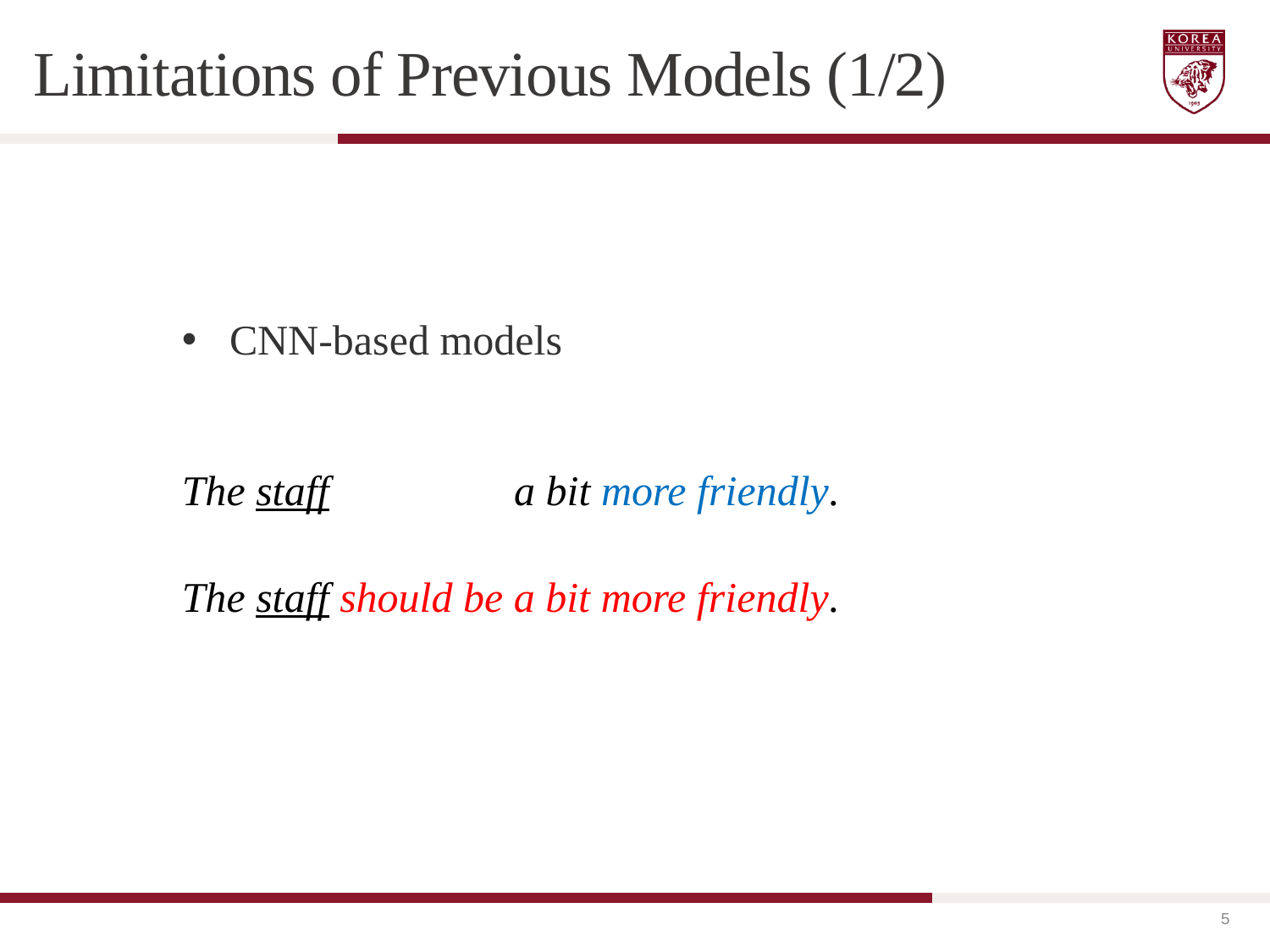

Limitations of Previous Models (1/2)
CNN-based models
The staff should be a bit more friendly.
The staff should be a bit more friendly.
5